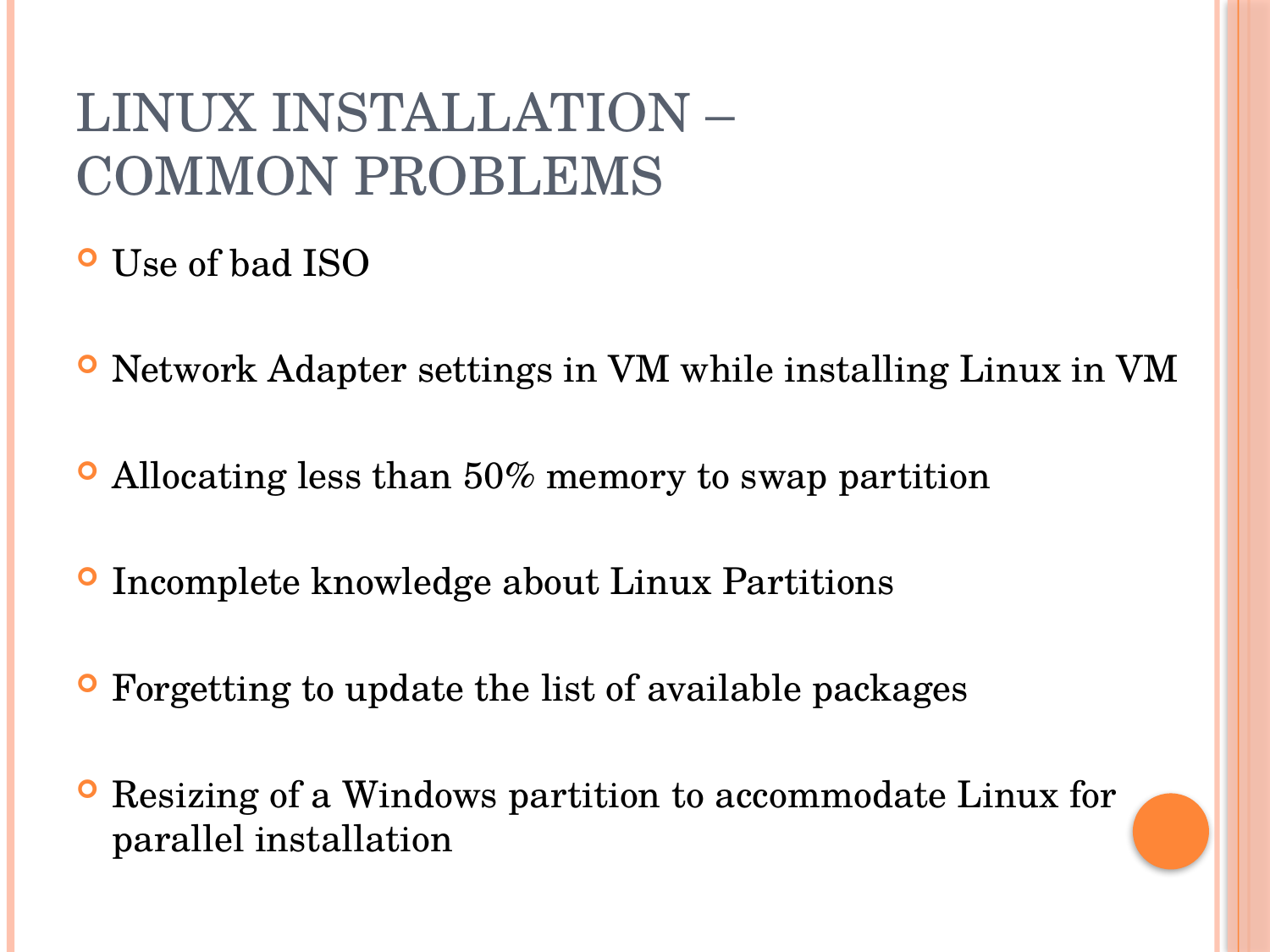

# Linux Installation – Common Problems
Use of bad ISO

Network Adapter settings in VM while installing Linux in VM

Allocating less than 50% memory to swap partition

Incomplete knowledge about Linux Partitions

Forgetting to update the list of available packages

Resizing of a Windows partition to accommodate Linux for parallel installation